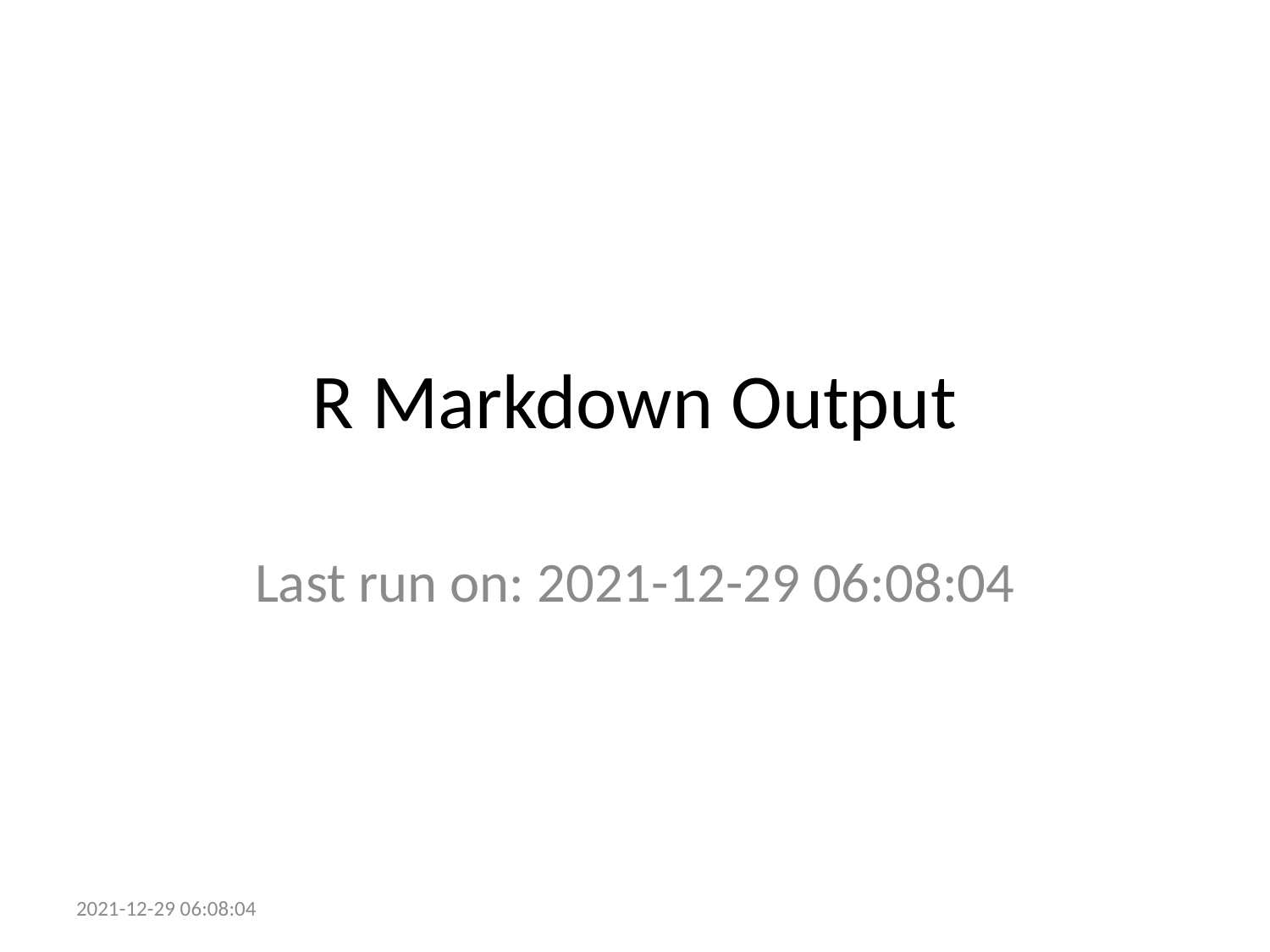

# R Markdown Output
Last run on: 2021-12-29 06:08:04
2021-12-29 06:08:04